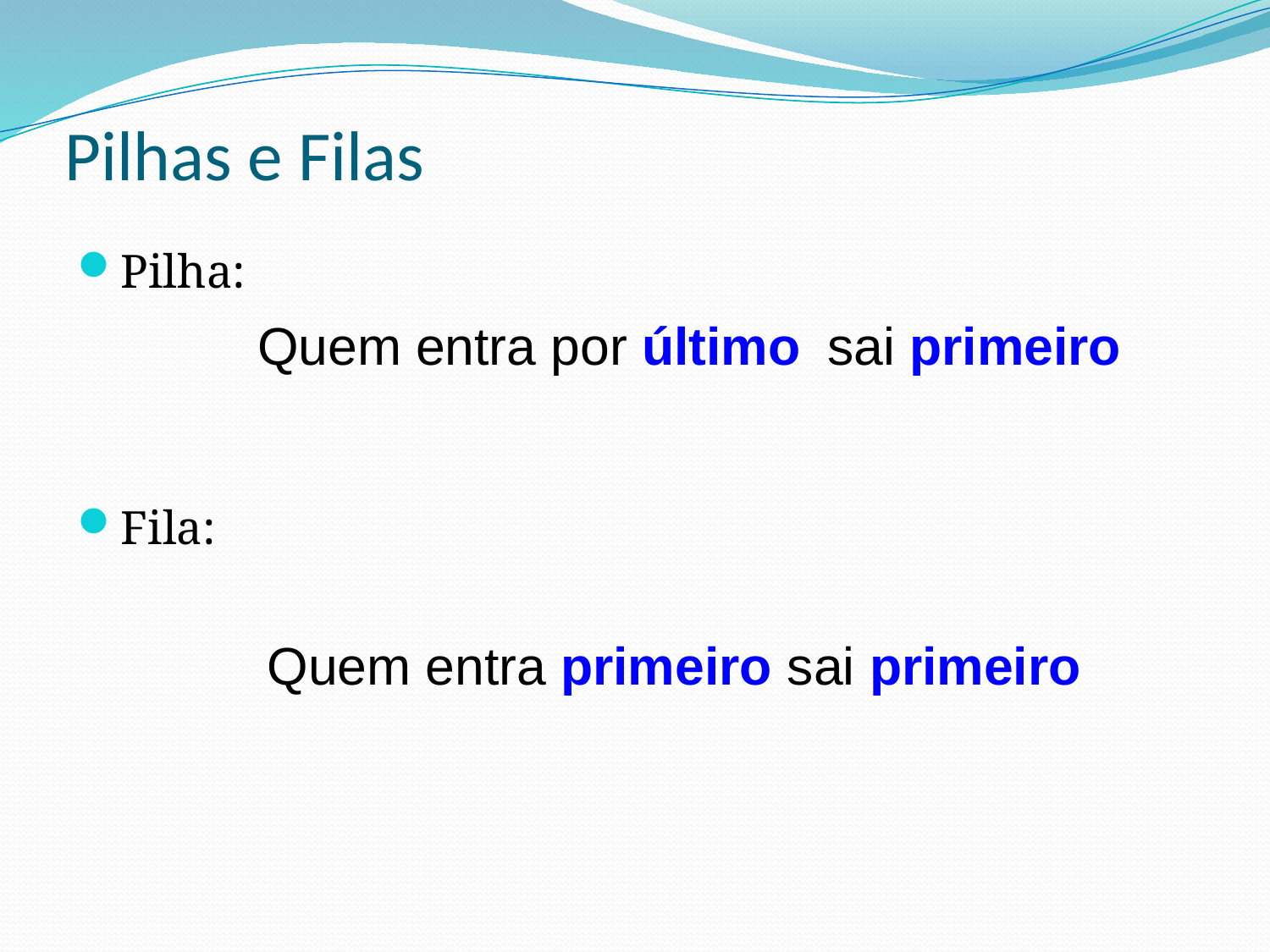

# Pilhas e Filas
Pilha:

Fila:
Quem entra por último
sai primeiro
Quem entra primeiro
sai primeiro